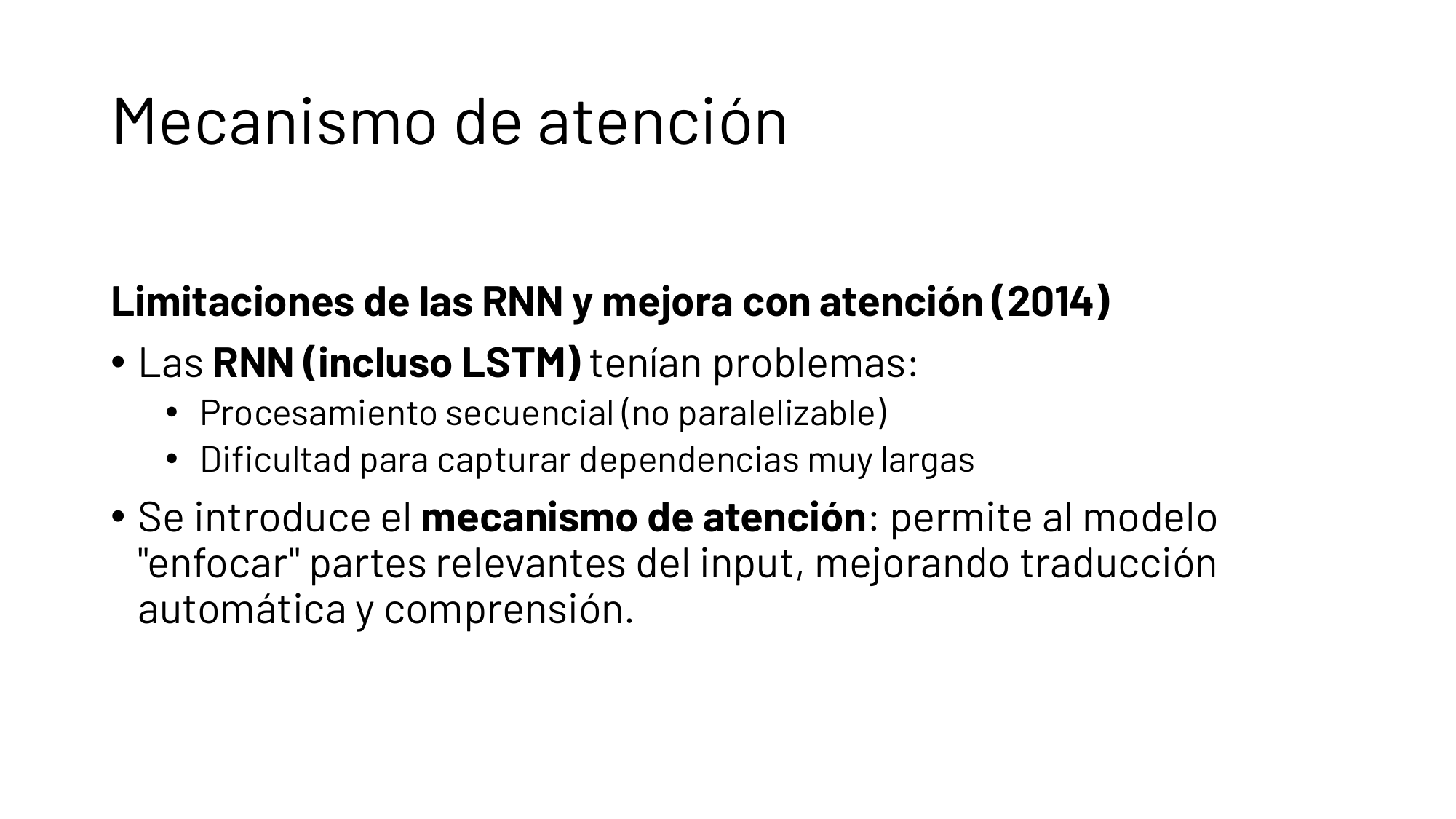

# Mecanismo de atención
Limitaciones de las RNN y mejora con atención (2014)
Las RNN (incluso LSTM) tenían problemas:
Procesamiento secuencial (no paralelizable)
Dificultad para capturar dependencias muy largas
Se introduce el mecanismo de atención: permite al modelo "enfocar" partes relevantes del input, mejorando traducción automática y comprensión.